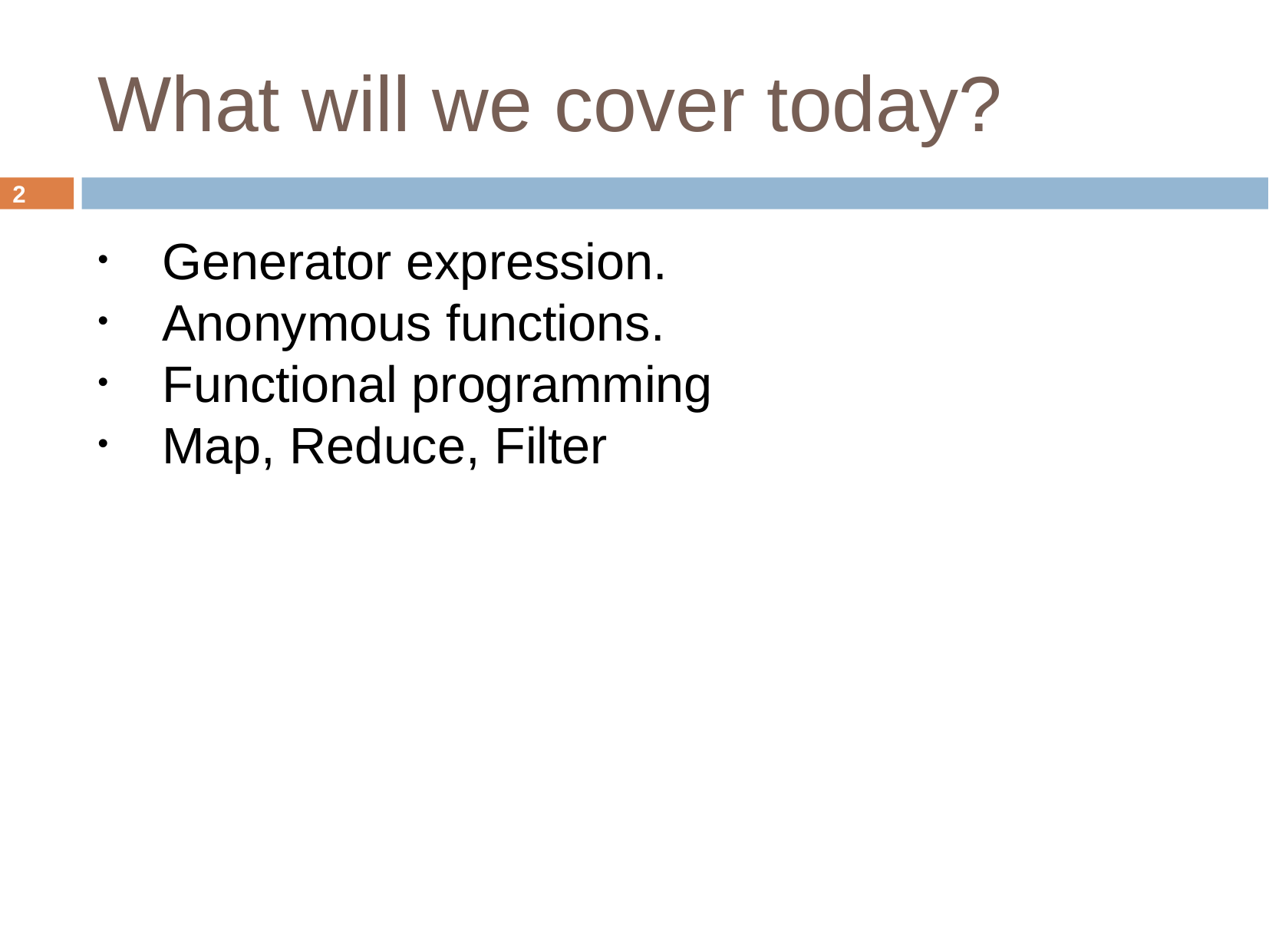

What will we cover today?
2
Generator expression.
Anonymous functions.
Functional programming
Map, Reduce, Filter